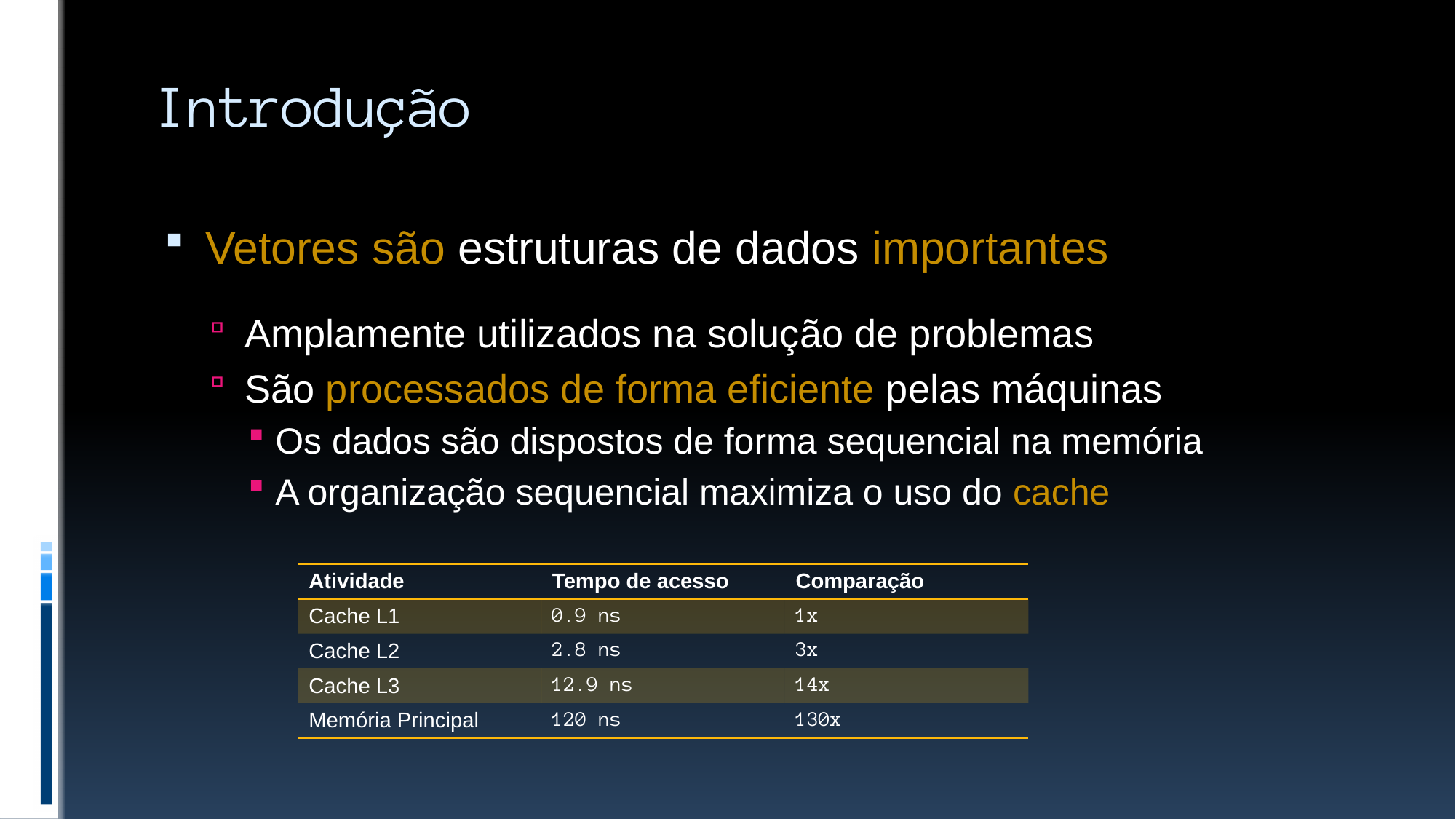

# Introdução
Vetores são estruturas de dados importantes
Amplamente utilizados na solução de problemas
São processados de forma eficiente pelas máquinas
Os dados são dispostos de forma sequencial na memória
A organização sequencial maximiza o uso do cache
| Atividade | Tempo de acesso | Comparação |
| --- | --- | --- |
| Cache L1 | 0.9 ns | 1x |
| Cache L2 | 2.8 ns | 3x |
| Cache L3 | 12.9 ns | 14x |
| Memória Principal | 120 ns | 130x |